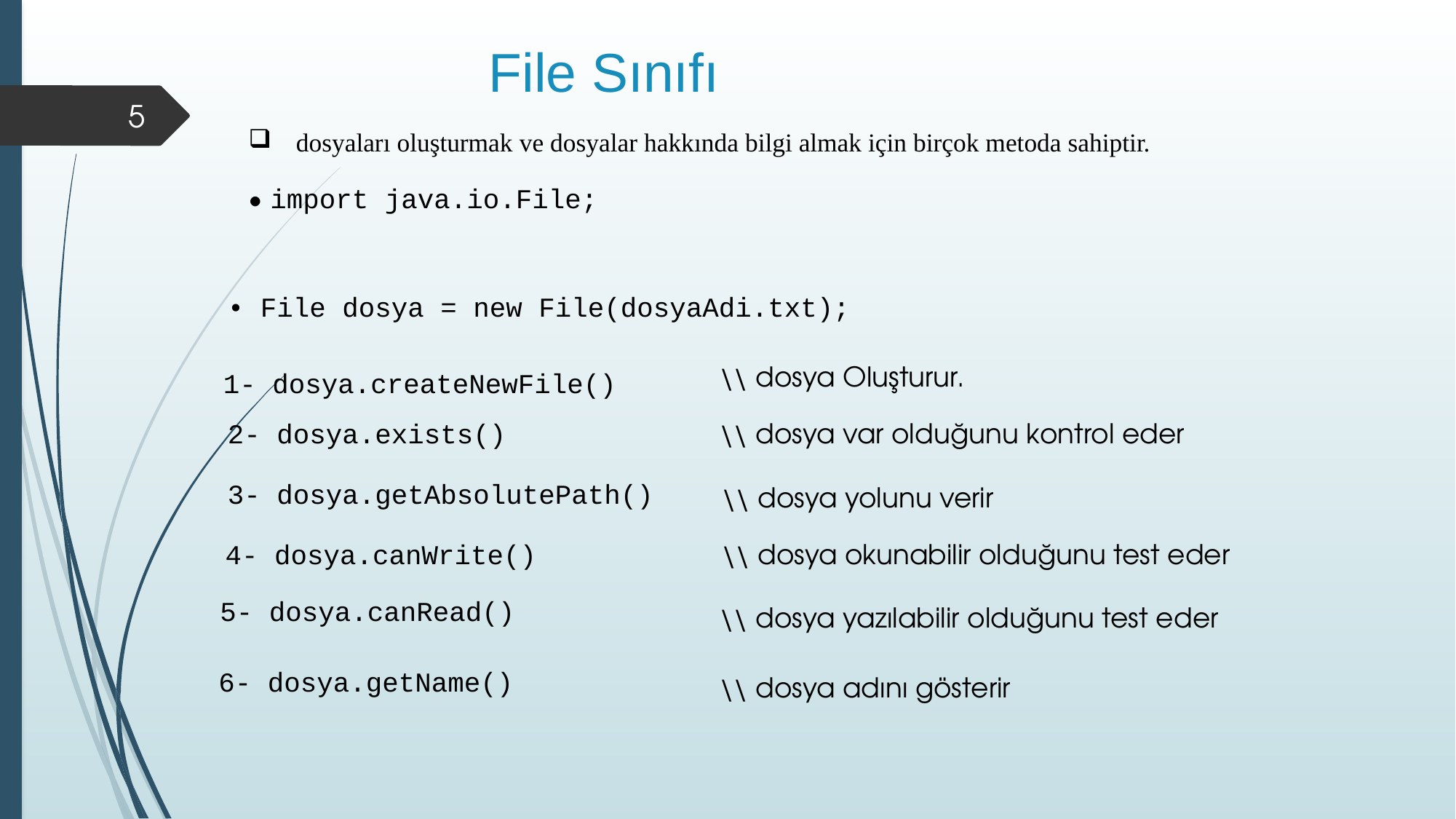

File Sınıfı
5
# dosyaları oluşturmak ve dosyalar hakkında bilgi almak için birçok metoda sahiptir.
• import java.io.File;

• File dosya = new File(dosyaAdi.txt);
\\ dosya Oluşturur.
1- dosya.createNewFile()
2- dosya.exists()
\\ dosya var olduğunu kontrol eder
3- dosya.getAbsolutePath()
\\ dosya yolunu verir
4- dosya.canWrite()
\\ dosya okunabilir olduğunu test eder
5- dosya.canRead()
\\ dosya yazılabilir olduğunu test eder
6- dosya.getName()
\\ dosya adını gösterir